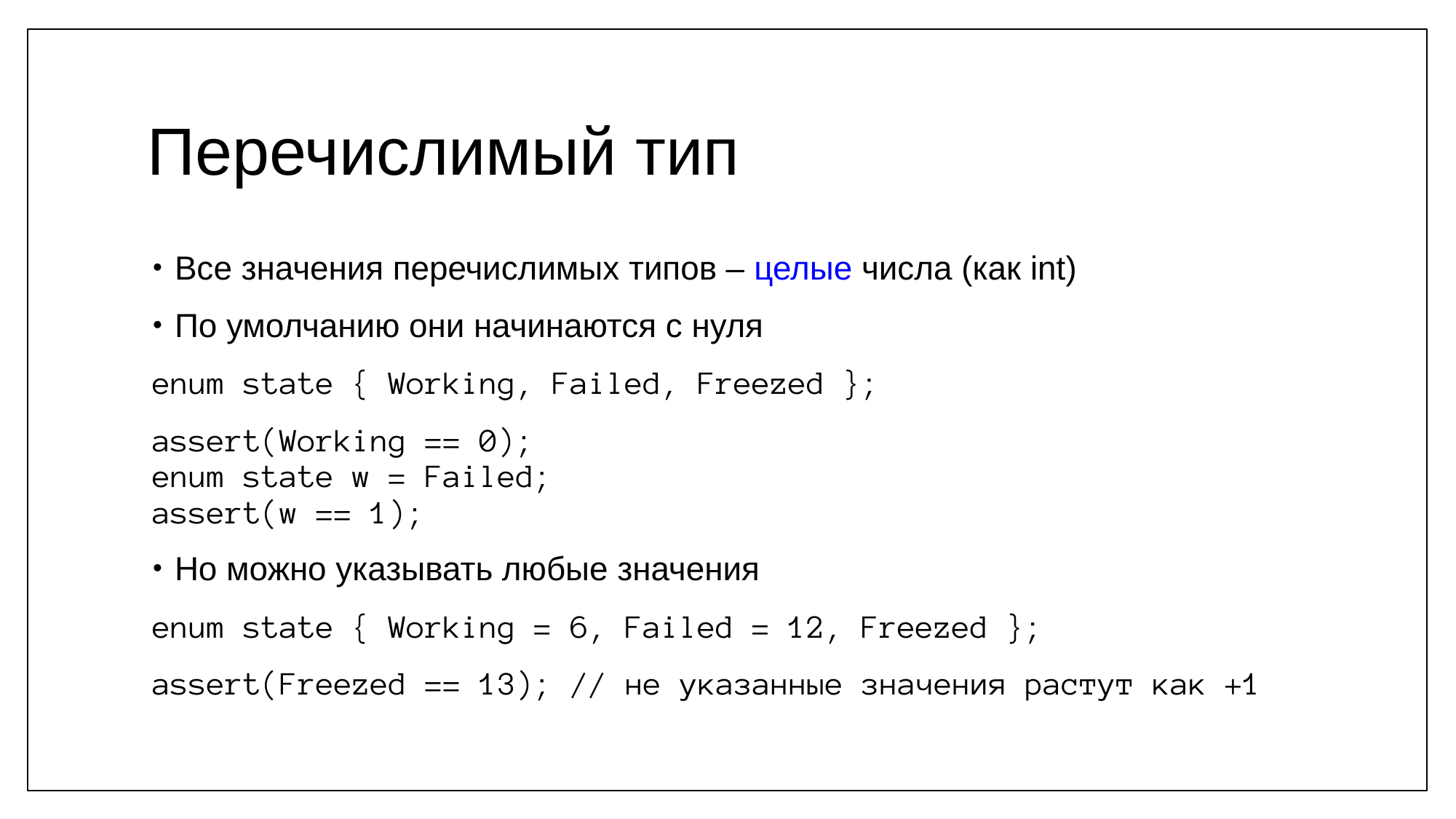

# Перечислимый тип
Все значения перечислимых типов – целые числа (как int)
По умолчанию они начинаются с нуля
enum state { Working, Failed, Freezed };
assert(Working == 0);
enum state w = Failed;
assert(w == 1);
Но можно указывать любые значения
enum state { Working = 6, Failed = 12, Freezed };
assert(Freezed == 13); // не указанные значения растут как +1